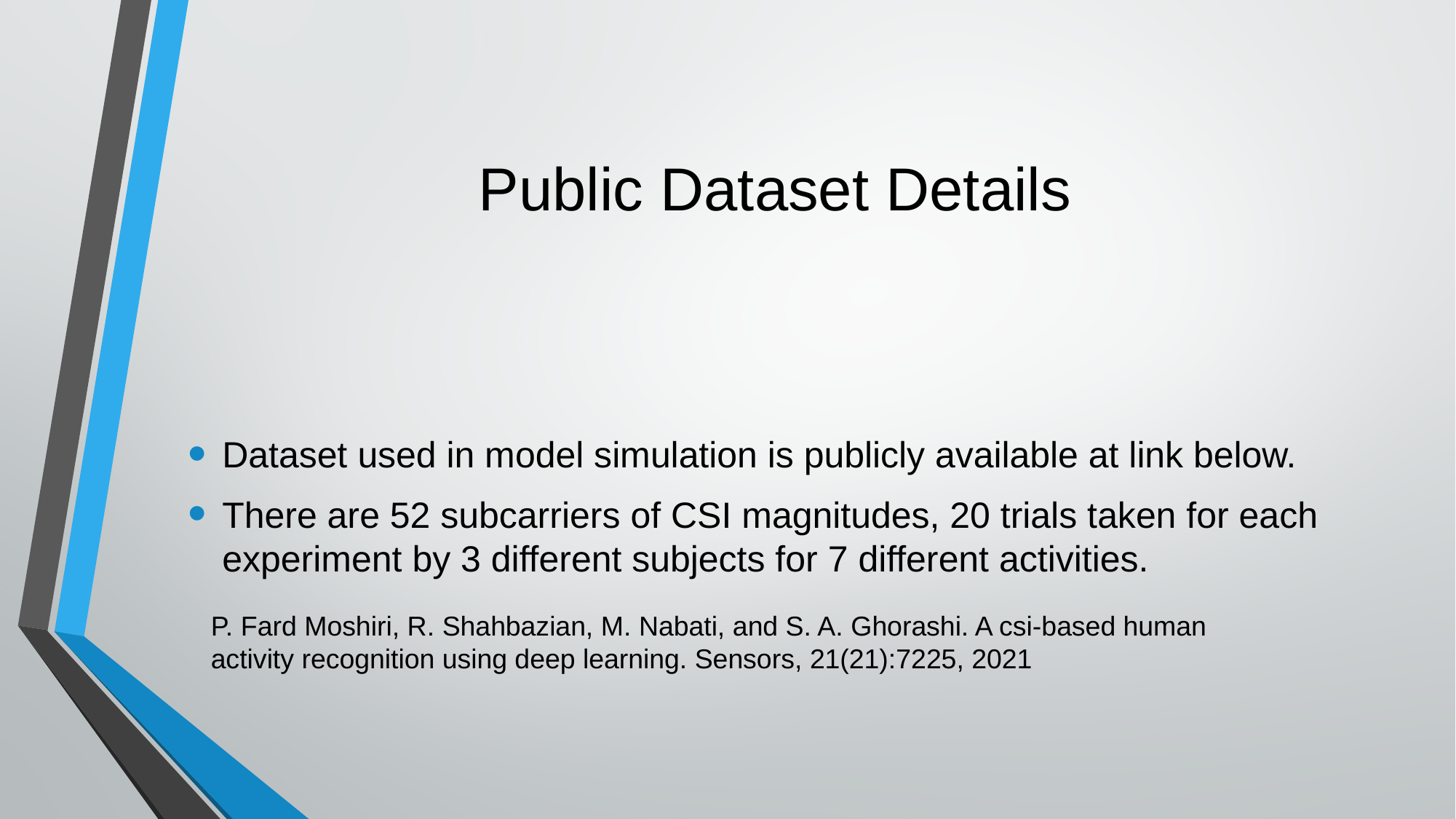

# Public Dataset Details
Dataset used in model simulation is publicly available at link below.
There are 52 subcarriers of CSI magnitudes, 20 trials taken for each experiment by 3 different subjects for 7 different activities.
P. Fard Moshiri, R. Shahbazian, M. Nabati, and S. A. Ghorashi. A csi-based human
activity recognition using deep learning. Sensors, 21(21):7225, 2021